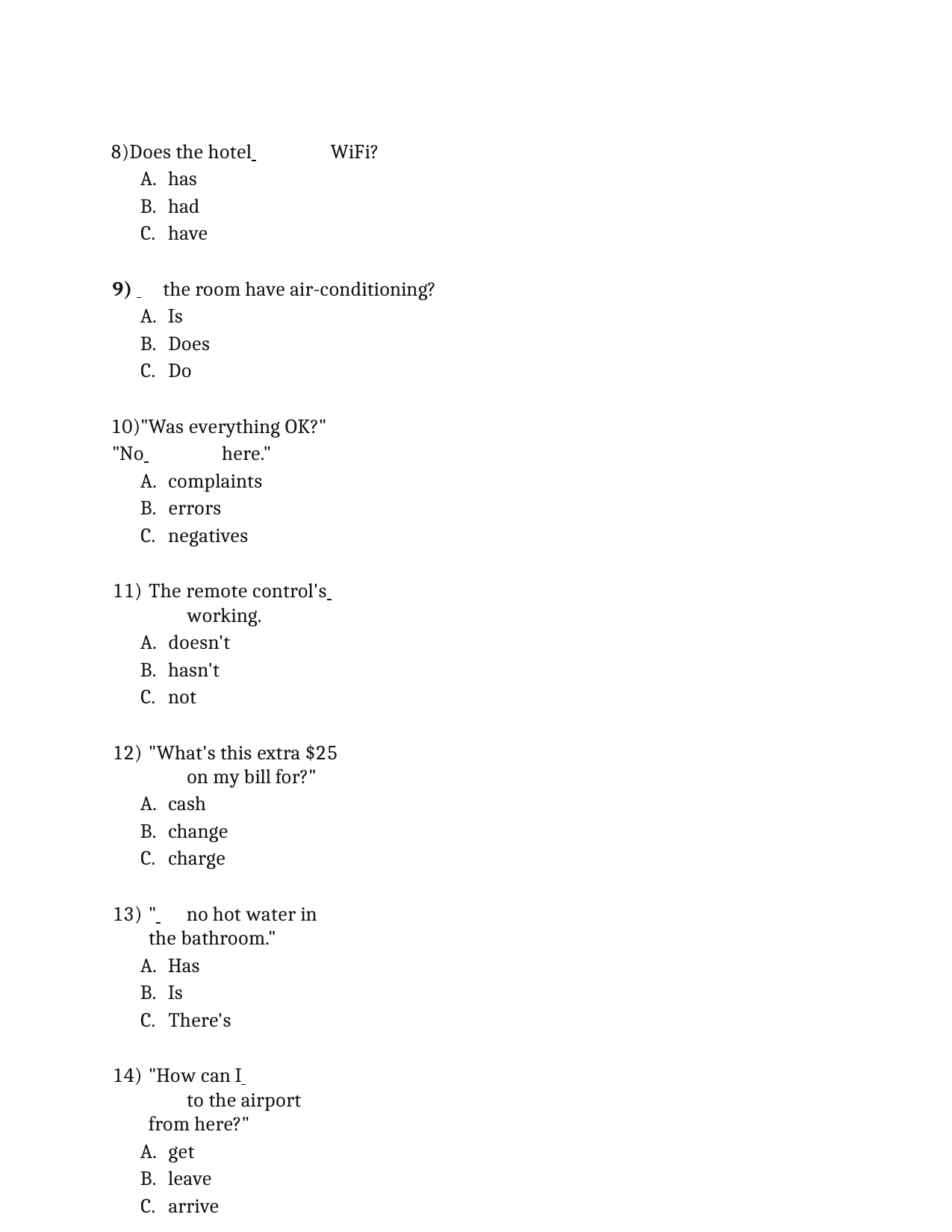

Does the hotel 	WiFi?
has
had
have

 	the room have air-conditioning?
Is
Does
Do

"Was everything OK?"  "No 		here."
complaints
errors
negatives

The remote control's 	working.
doesn't
hasn't
not

"What's this extra $25 	on my bill for?"
cash
change
charge

" 	no hot water in the bathroom."
Has
Is
There's

"How can I 	to the airport from here?"
get
leave
arrive